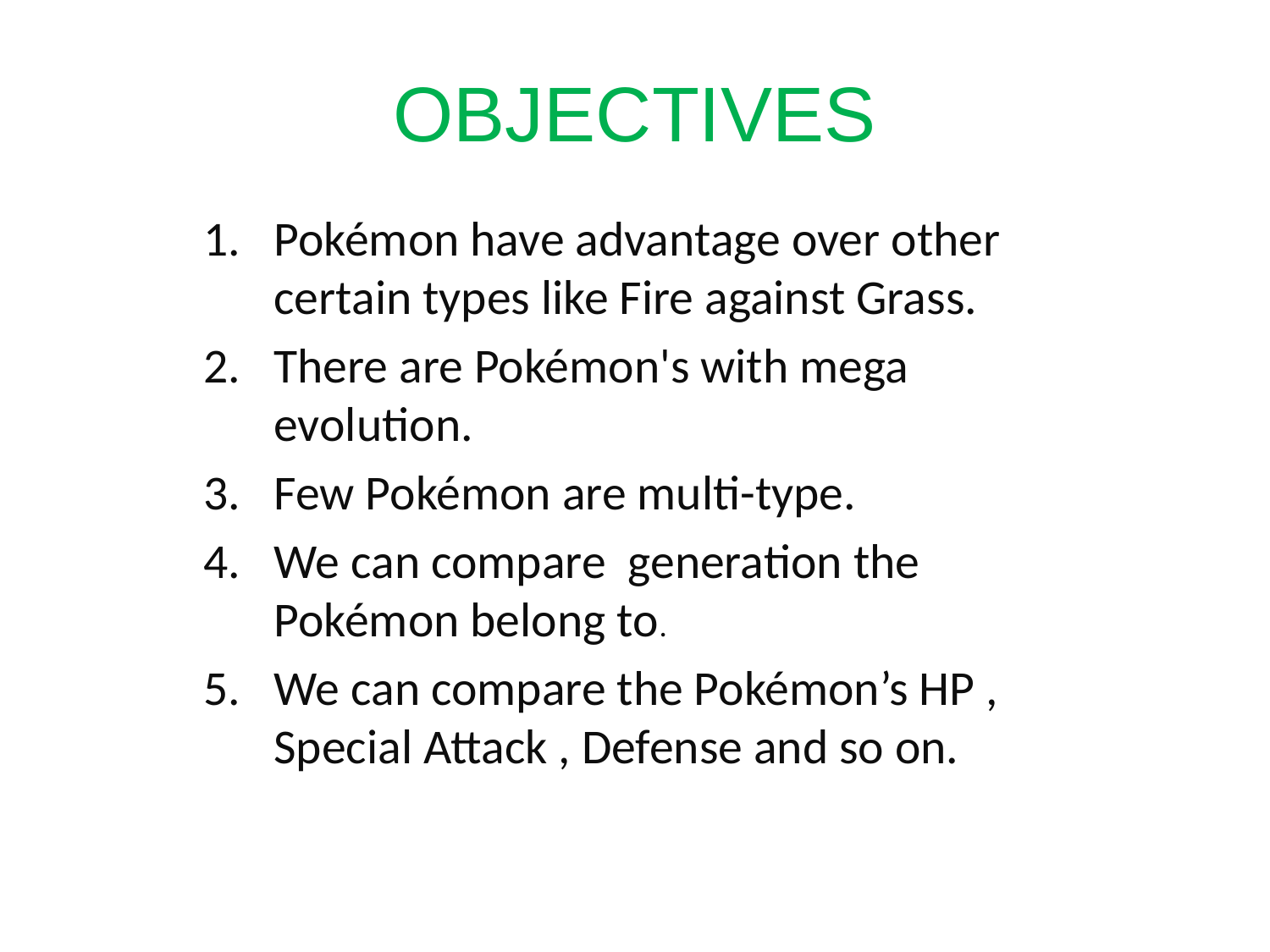

# OBJECTIVES
Pokémon have advantage over other certain types like Fire against Grass.
There are Pokémon's with mega evolution.
Few Pokémon are multi-type.
We can compare  generation the Pokémon belong to.
We can compare the Pokémon’s HP , Special Attack , Defense and so on.